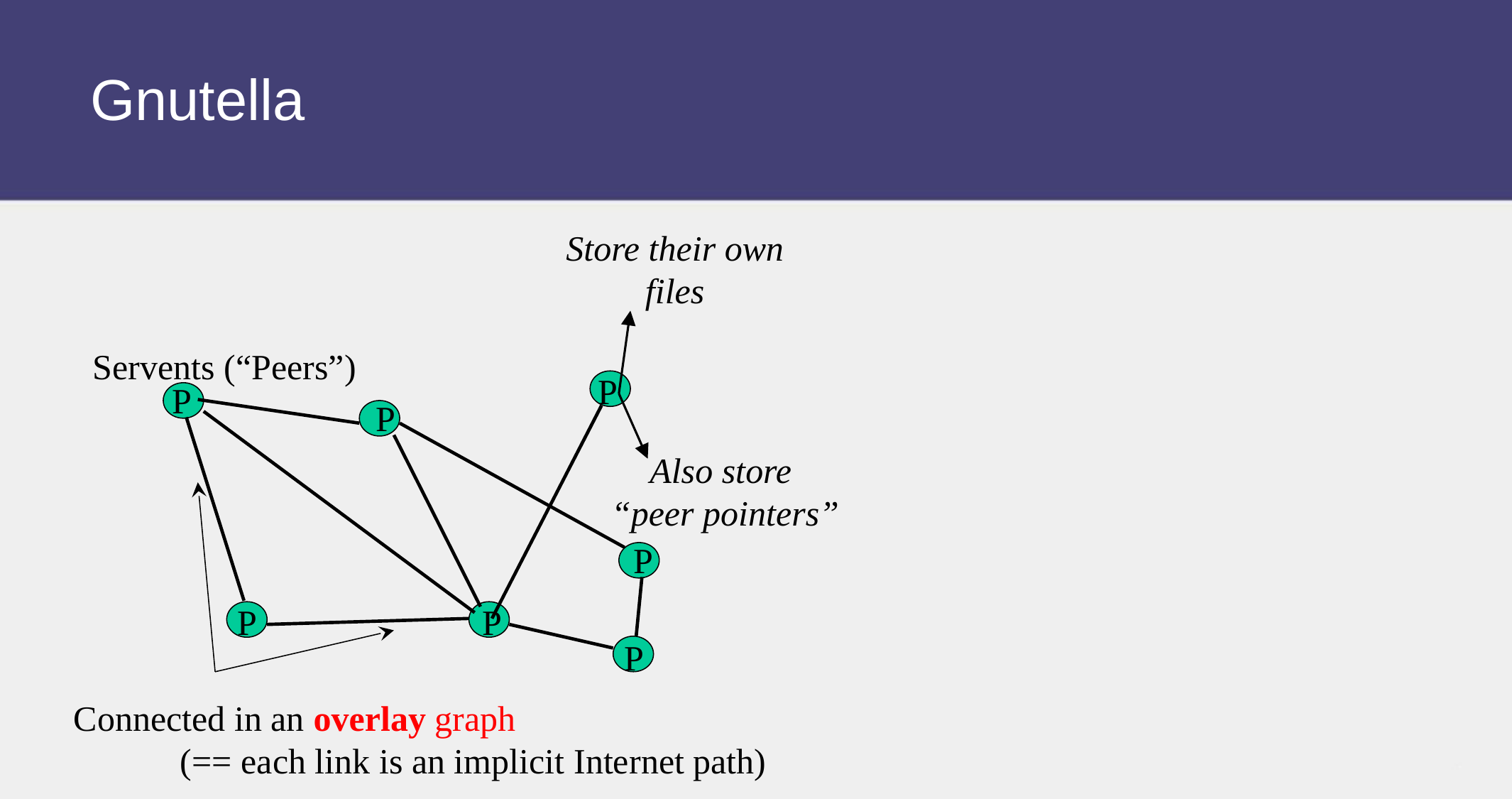

# Gnutella
Store their own
files

Servents (“Peers”)
P

P

P

Also store
“peer pointers”

P

P

P

P

Connected in an overlay graph
	(== each link is an implicit Internet path)